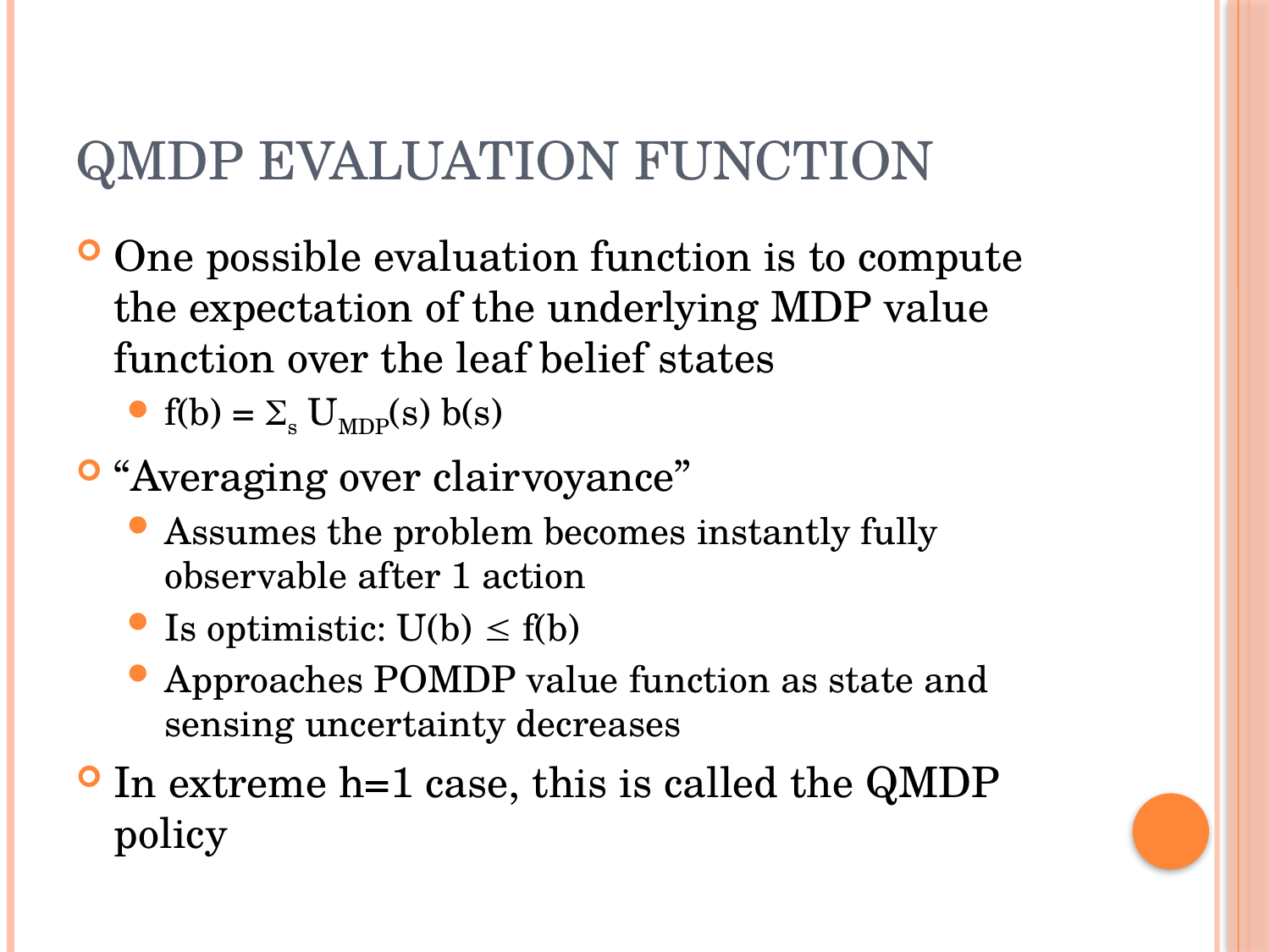

# QMDP Evaluation Function
One possible evaluation function is to compute the expectation of the underlying MDP value function over the leaf belief states
f(b) = Σs UMDP(s) b(s)
“Averaging over clairvoyance”
Assumes the problem becomes instantly fully observable after 1 action
Is optimistic: U(b) ≤ f(b)
Approaches POMDP value function as state and sensing uncertainty decreases
In extreme h=1 case, this is called the QMDP policy